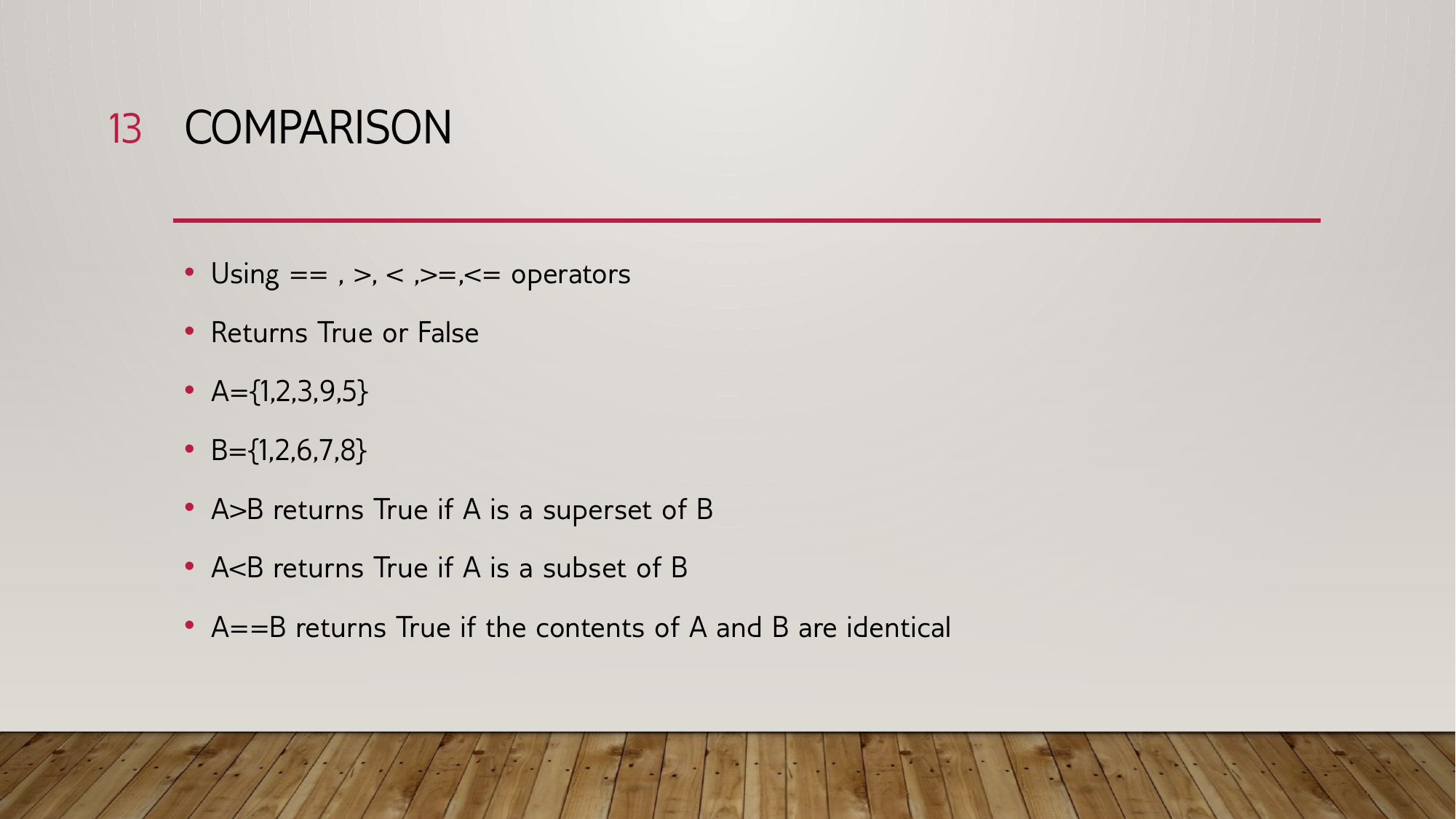

13
# comparison
Using == , >, < ,>=,<= operators
Returns True or False
A={1,2,3,9,5}
B={1,2,6,7,8}
A>B returns True if A is a superset of B
A<B returns True if A is a subset of B
A==B returns True if the contents of A and B are identical